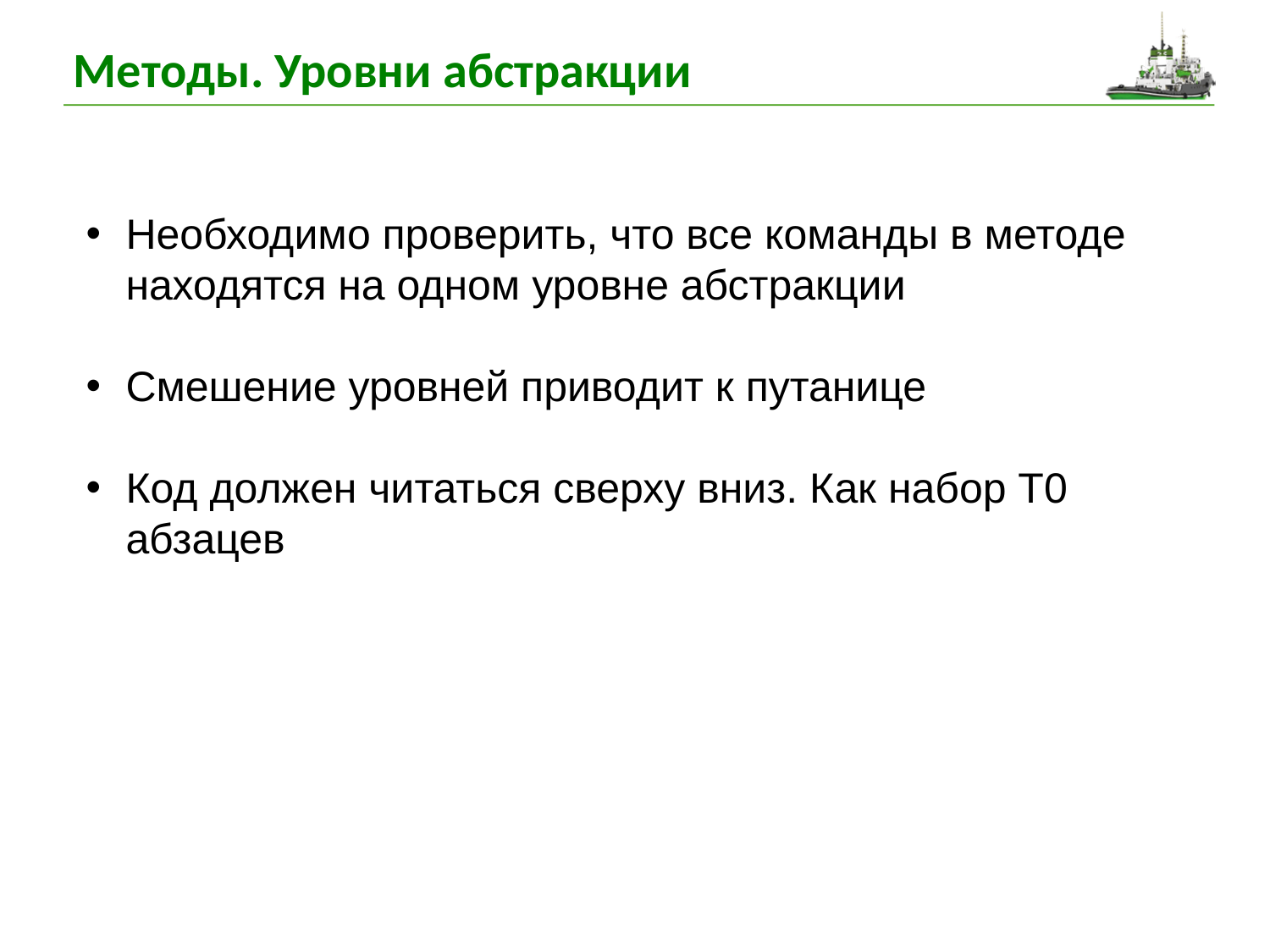

# Методы. Уровни абстракции
Необходимо проверить, что все команды в методе находятся на одном уровне абстракции

Смешение уровней приводит к путанице

Код должен читаться сверху вниз. Как набор Т0 абзацев